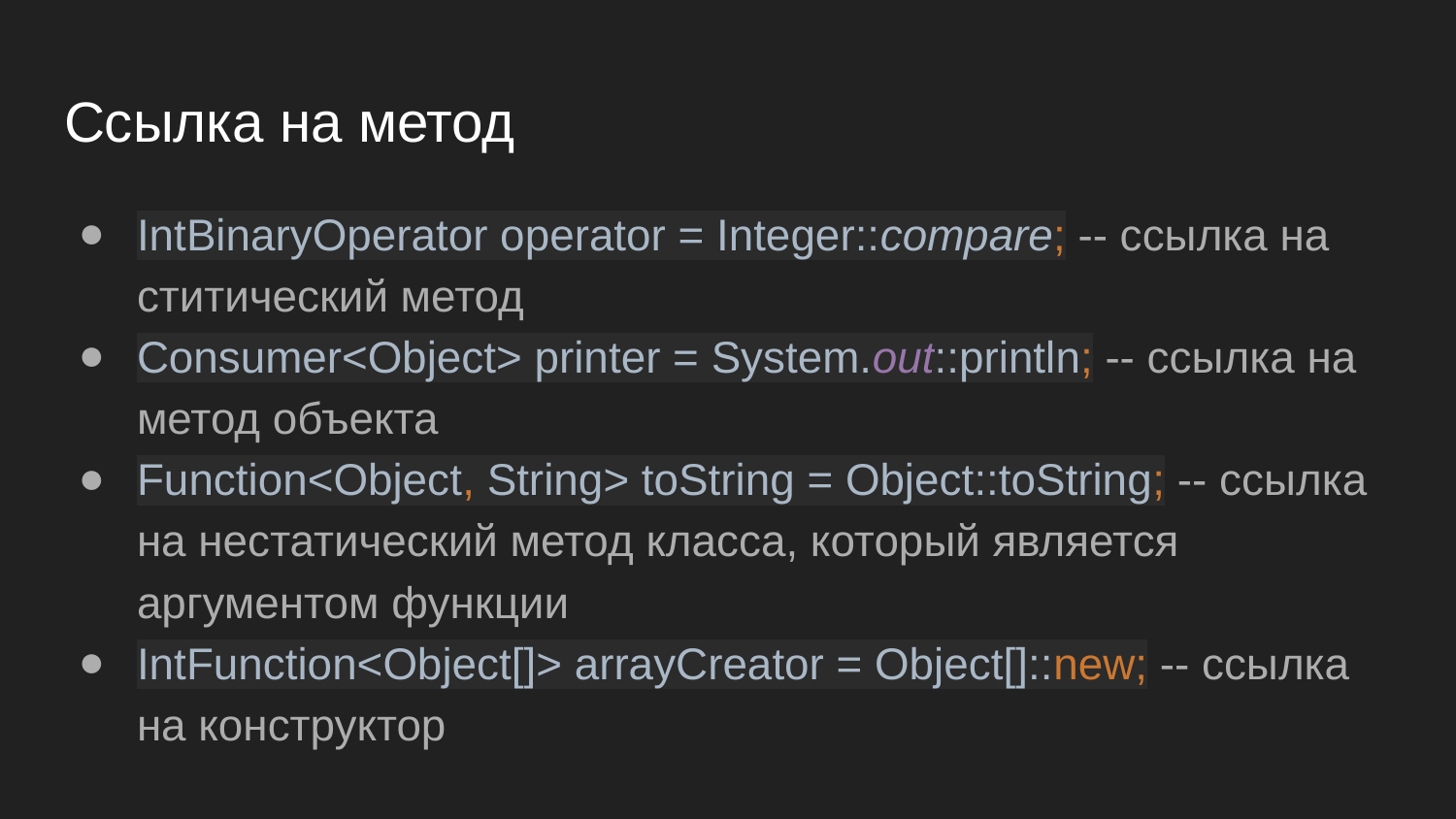

# Ссылка на метод
IntBinaryOperator operator = Integer::compare; -- ссылка на ститический метод
Consumer<Object> printer = System.out::println; -- ссылка на метод объекта
Function<Object, String> toString = Object::toString; -- ссылка на нестатический метод класса, который является аргументом функции
IntFunction<Object[]> arrayCreator = Object[]::new; -- ссылка на конструктор